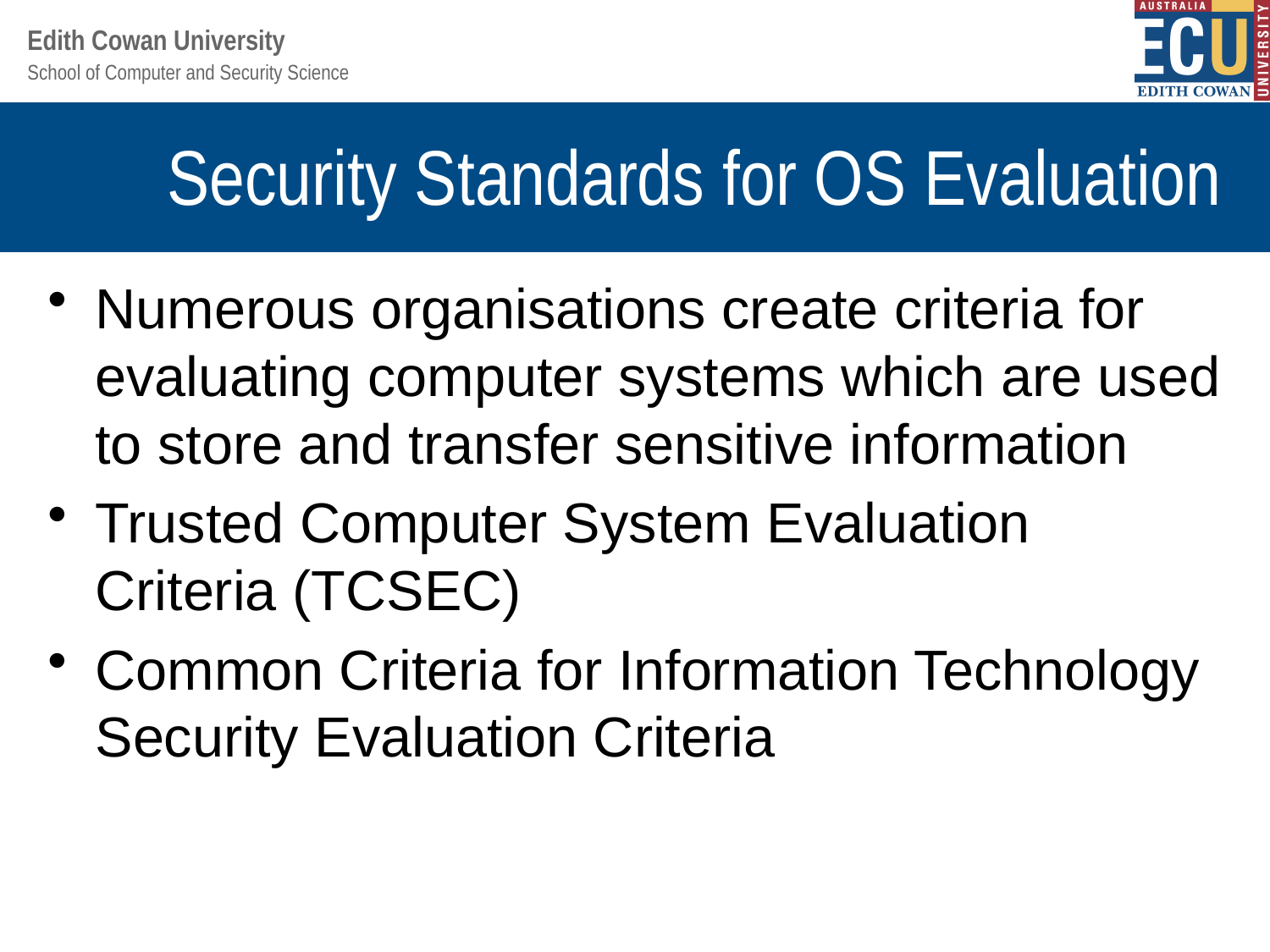

# Security Standards for OS Evaluation
Numerous organisations create criteria for evaluating computer systems which are used to store and transfer sensitive information
Trusted Computer System Evaluation Criteria (TCSEC)
Common Criteria for Information Technology Security Evaluation Criteria